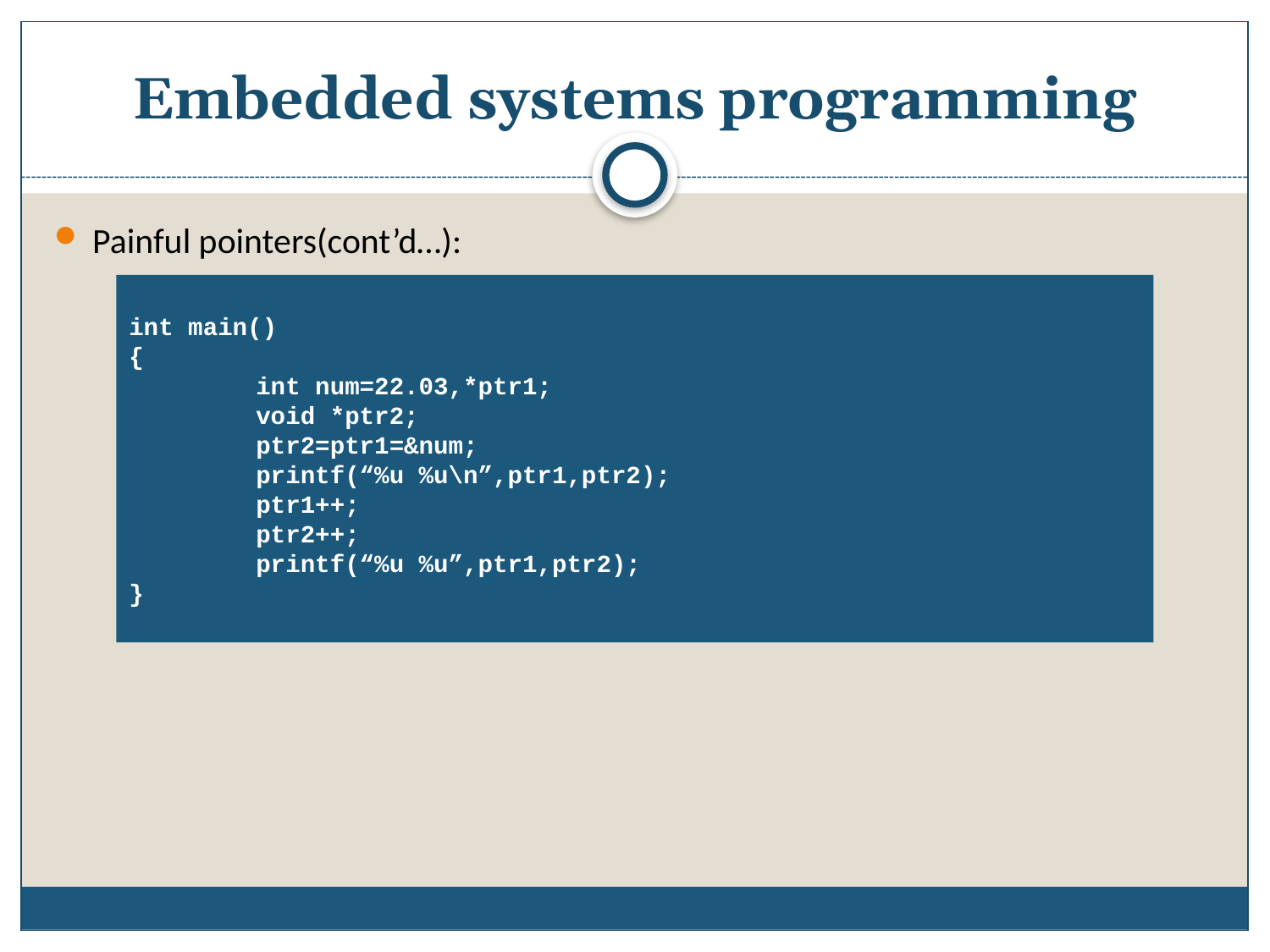

# Embedded systems programming
Painful pointers(cont’d…):

int main()
{
	int num=22.03,*ptr1;
	void *ptr2;
	ptr2=ptr1=&num;
	printf(“%u %u\n”,ptr1,ptr2);
	ptr1++;
	ptr2++;
	printf(“%u %u”,ptr1,ptr2);
}